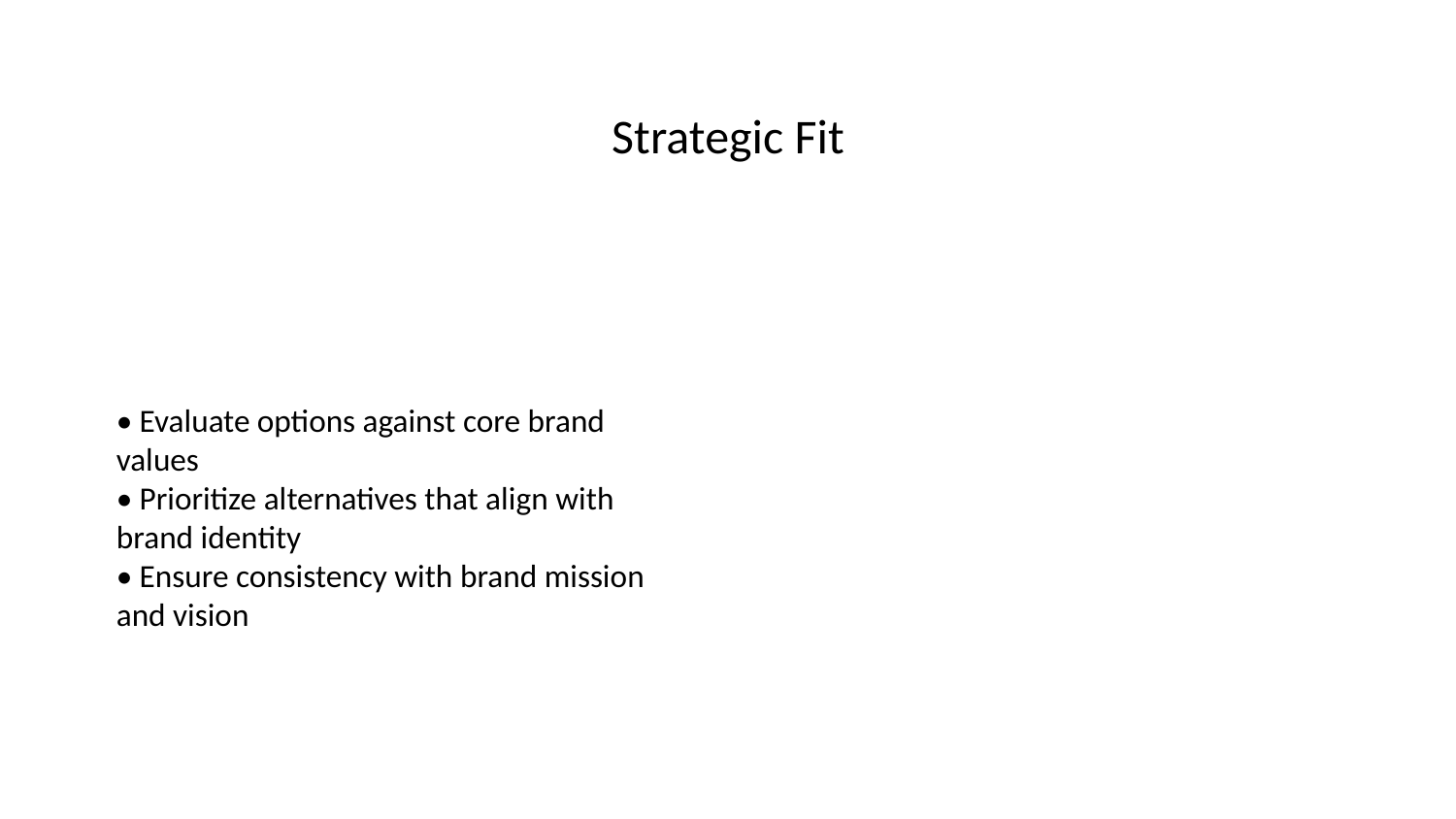

# Strategic Fit
• Evaluate options against core brand values
• Prioritize alternatives that align with brand identity
• Ensure consistency with brand mission and vision